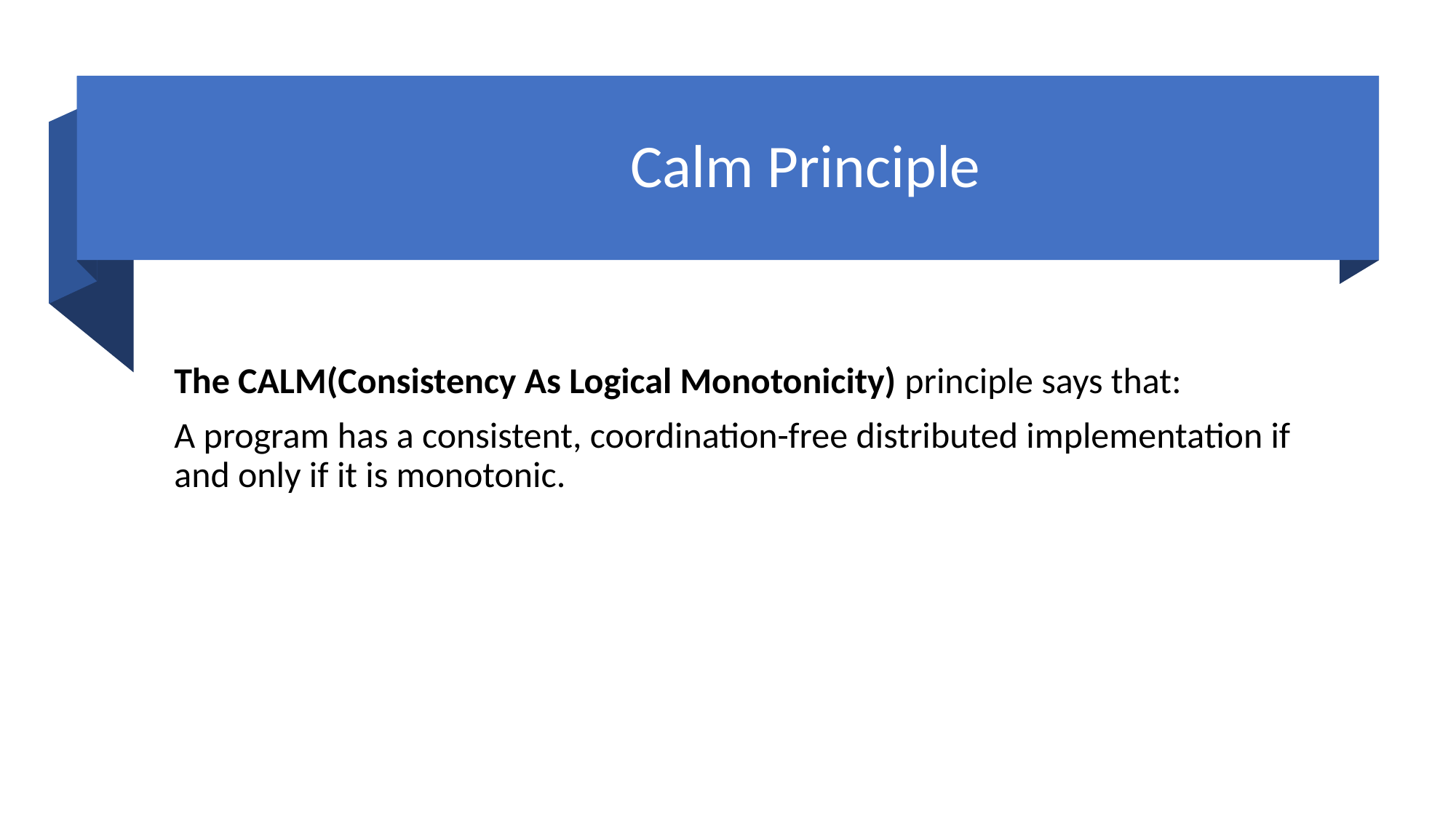

# Calm Principle

The CALM(Consistency As Logical Monotonicity) principle says that:
A program has a consistent, coordination-free distributed implementation if and only if it is monotonic.